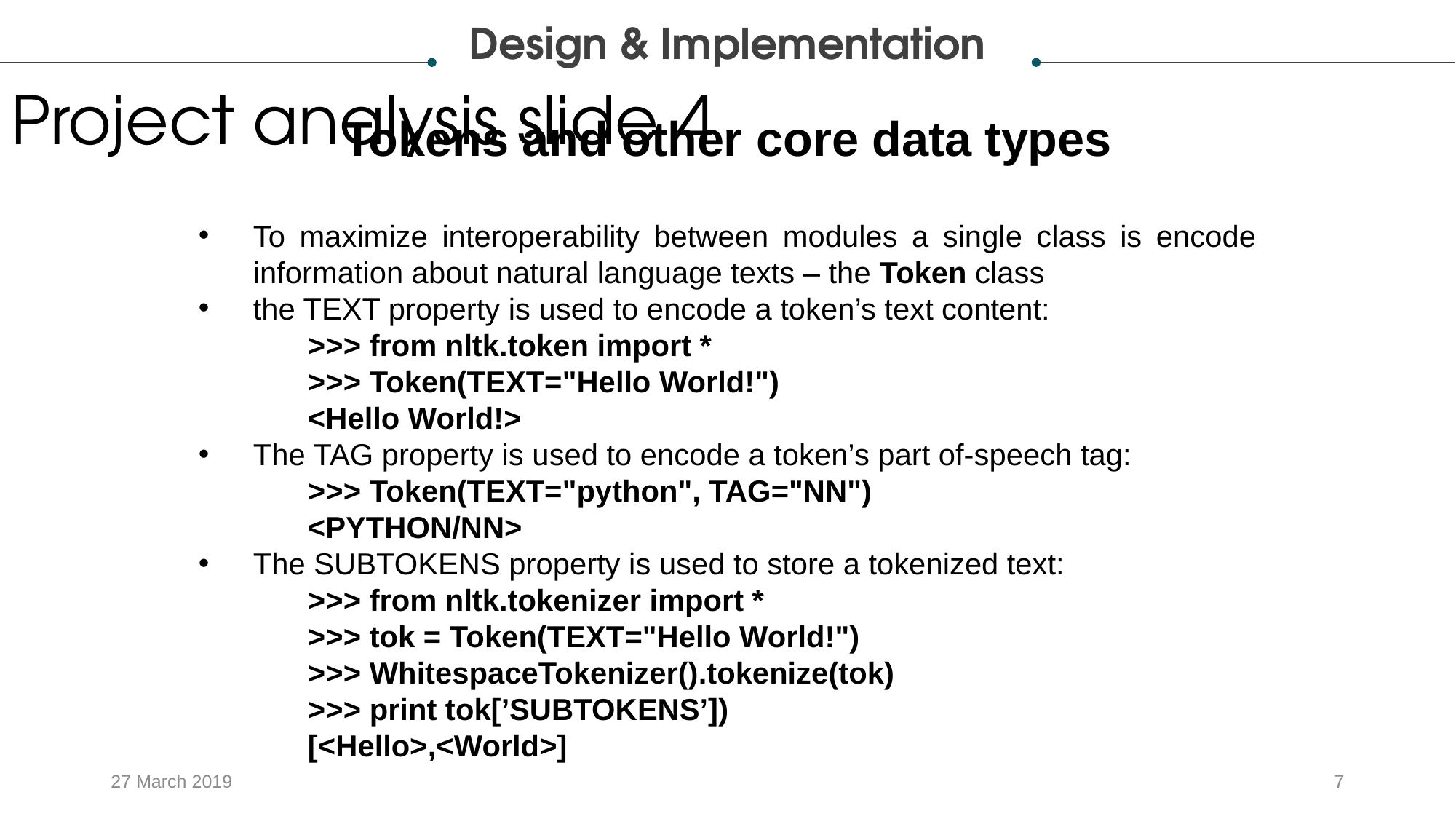

Design & Implementation
Project analysis slide 4
Tokens and other core data types

To maximize interoperability between modules a single class is encode information about natural language texts – the Token class
the TEXT property is used to encode a token’s text content:
	>>> from nltk.token import *
	>>> Token(TEXT="Hello World!")
	<Hello World!>
The TAG property is used to encode a token’s part of-speech tag:
	>>> Token(TEXT="python", TAG="NN")
	<PYTHON/NN>
The SUBTOKENS property is used to store a tokenized text:
	>>> from nltk.tokenizer import *
	>>> tok = Token(TEXT="Hello World!")
	>>> WhitespaceTokenizer().tokenize(tok)
	>>> print tok[’SUBTOKENS’])
	[<Hello>,<World>]

27 March 2019
7